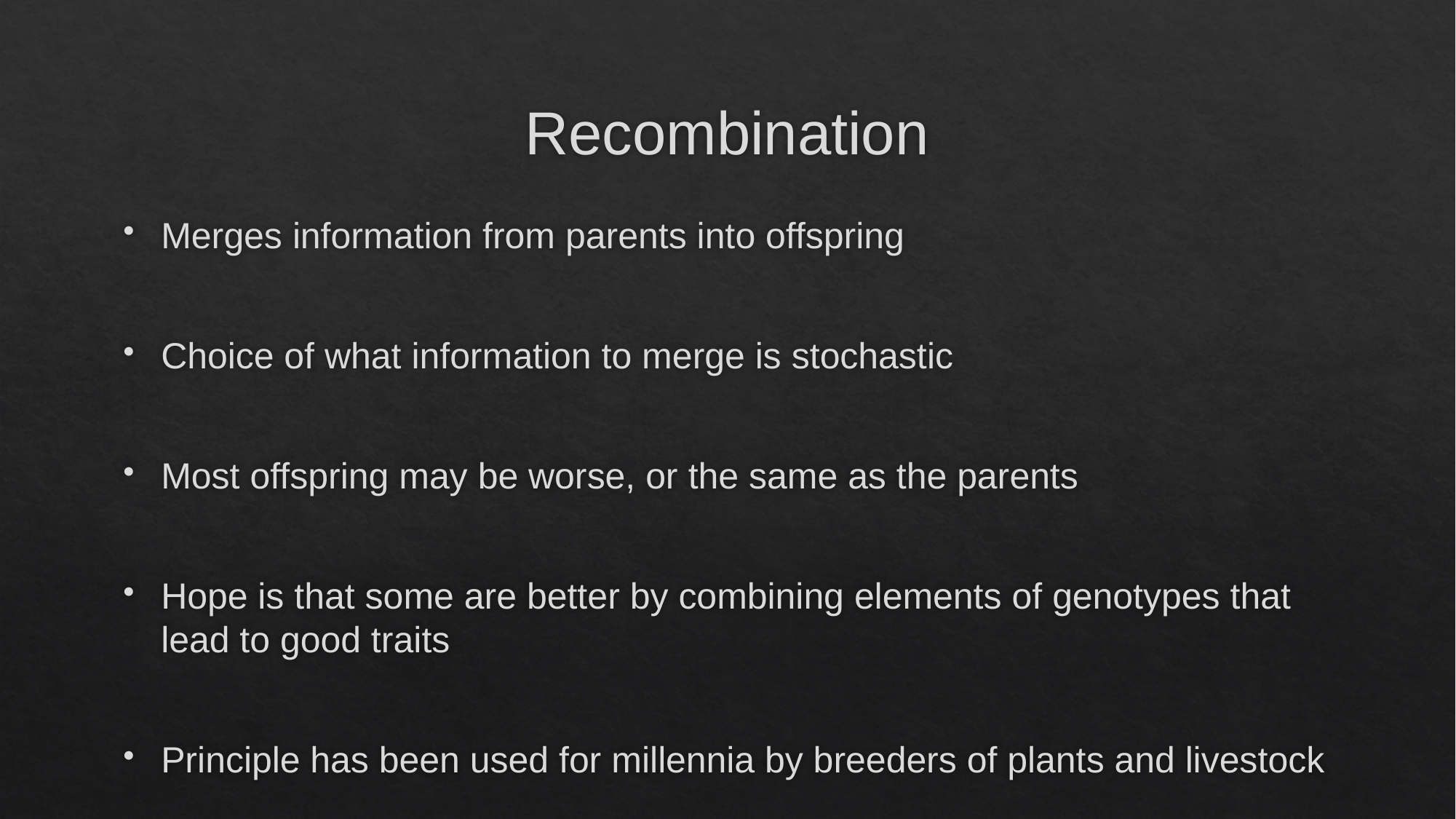

# Recombination
Merges information from parents into offspring

Choice of what information to merge is stochastic

Most offspring may be worse, or the same as the parents

Hope is that some are better by combining elements of genotypes that lead to good traits

Principle has been used for millennia by breeders of plants and livestock